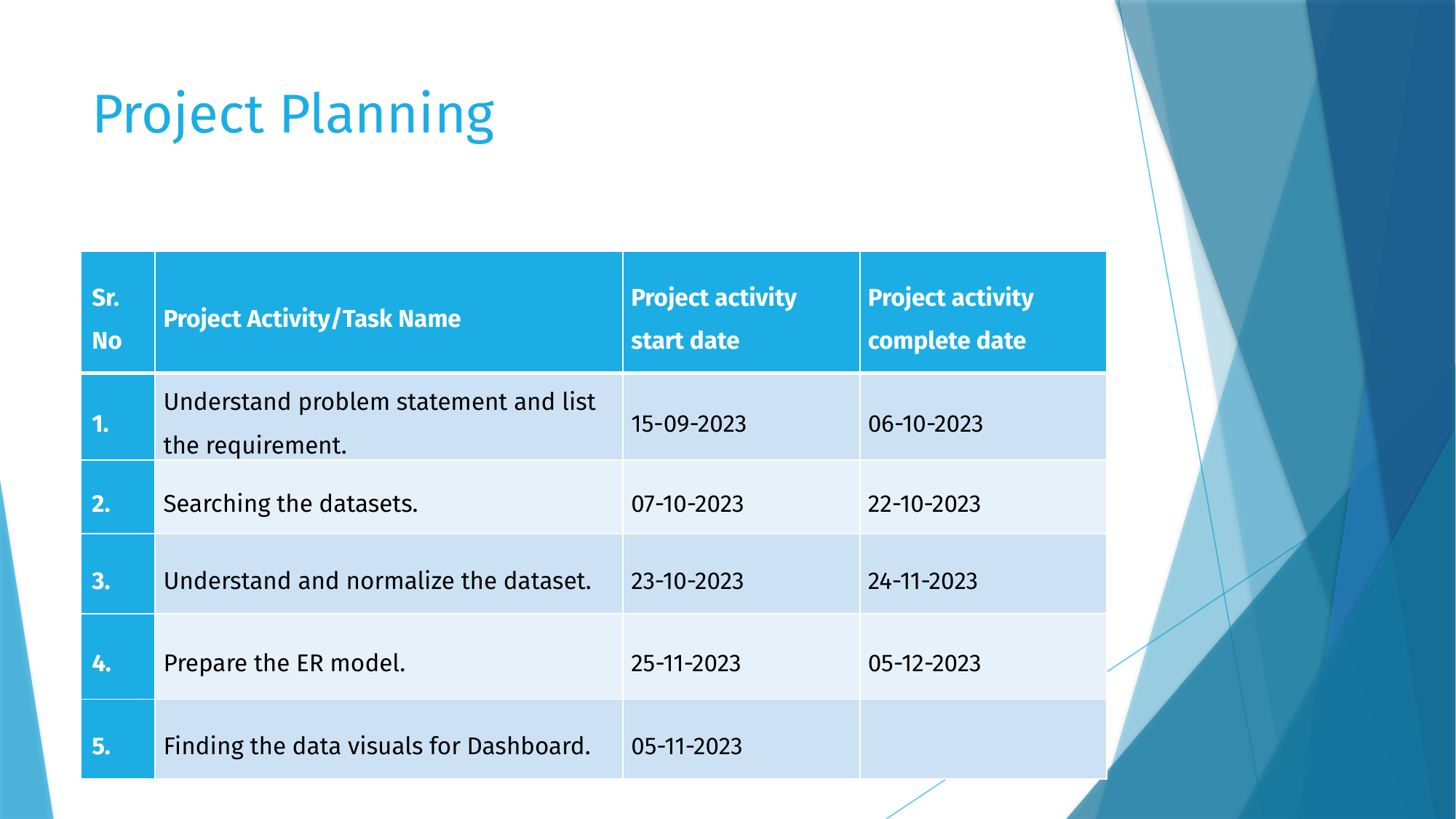

# Project Planning
| Sr. No | Project Activity/Task Name | Project activity start date | Project activity complete date |
| --- | --- | --- | --- |
| 1. | Understand problem statement and list the requirement. | 15-09-2023 | 06-10-2023 |
| 2. | Searching the datasets. | 07-10-2023 | 22-10-2023 |
| 3. | Understand and normalize the dataset. | 23-10-2023 | 24-11-2023 |
| 4. | Prepare the ER model. | 25-11-2023 | 05-12-2023 |
| 5. | Finding the data visuals for Dashboard. | 05-11-2023 |  |